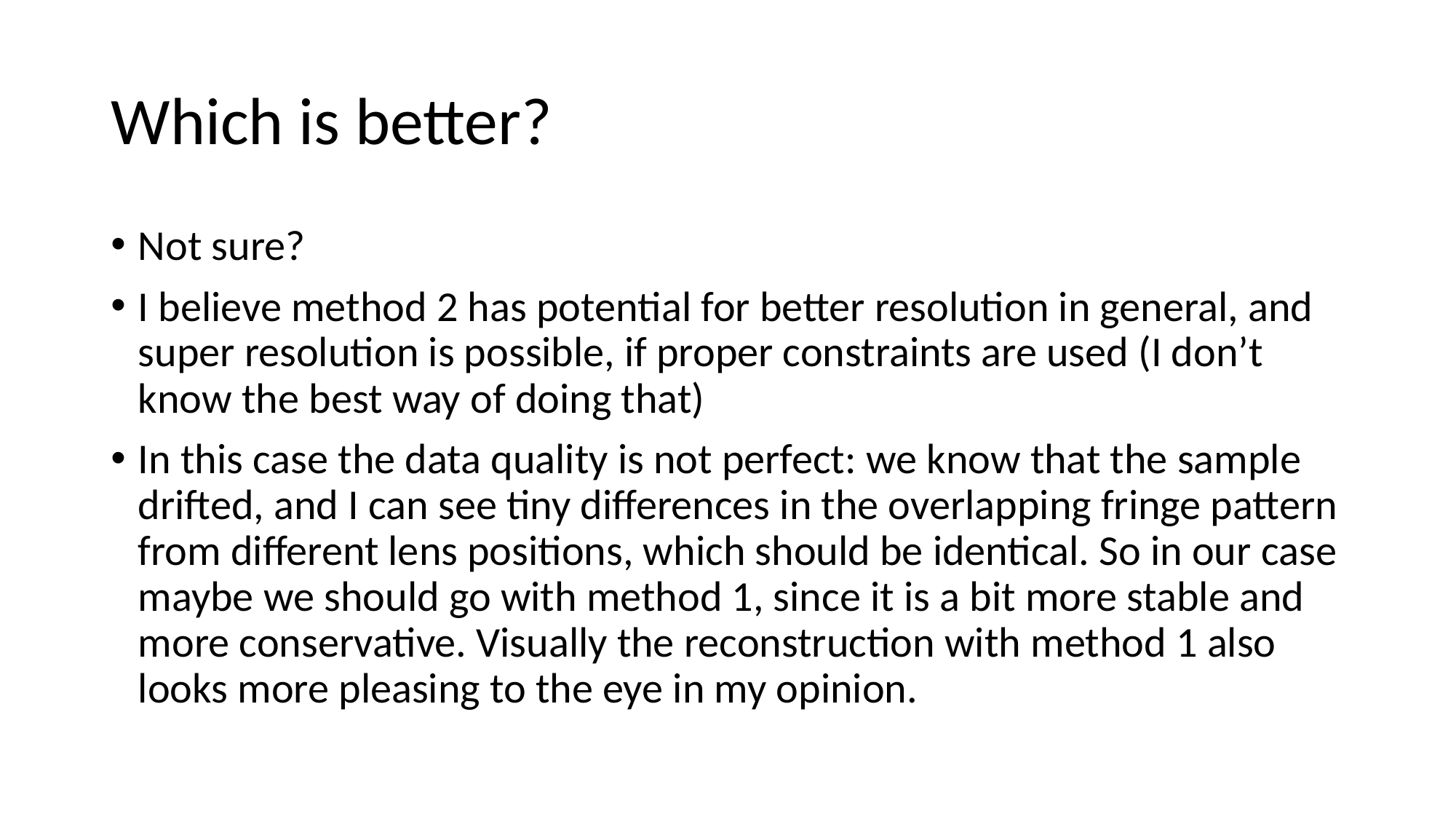

# Which is better?
Not sure?
I believe method 2 has potential for better resolution in general, and super resolution is possible, if proper constraints are used (I don’t know the best way of doing that)
In this case the data quality is not perfect: we know that the sample drifted, and I can see tiny differences in the overlapping fringe pattern from different lens positions, which should be identical. So in our case maybe we should go with method 1, since it is a bit more stable and more conservative. Visually the reconstruction with method 1 also looks more pleasing to the eye in my opinion.